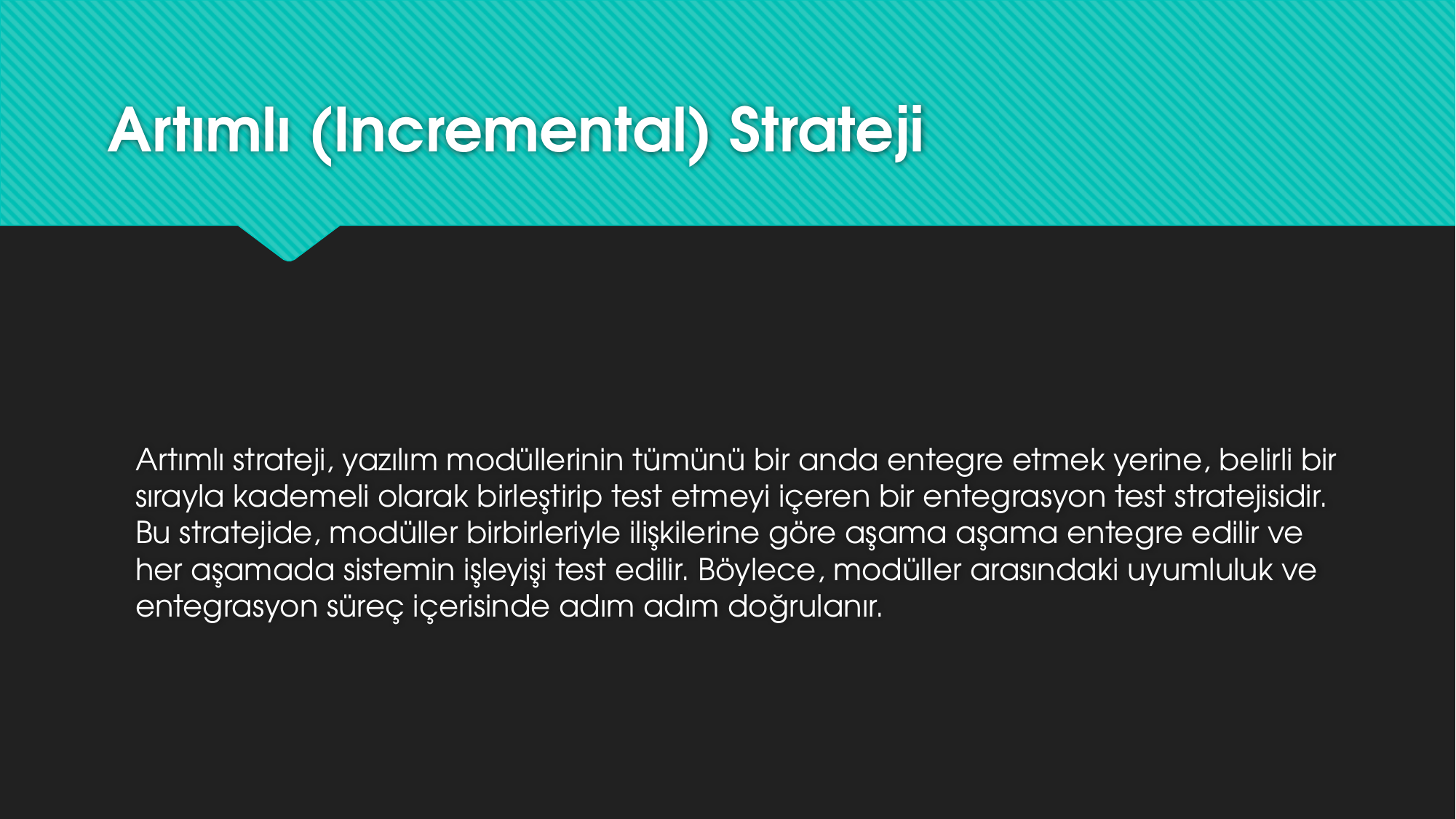

Karar Tablosu:

# Artımlı (Incremental) Strateji

Artımlı strateji, yazılım modüllerinin tümünü bir anda entegre etmek yerine, belirli bir sırayla kademeli olarak birleştirip test etmeyi içeren bir entegrasyon test stratejisidir. Bu stratejide, modüller birbirleriyle ilişkilerine göre aşama aşama entegre edilir ve her aşamada sistemin işleyişi test edilir. Böylece, modüller arasındaki uyumluluk ve entegrasyon süreç içerisinde adım adım doğrulanır.